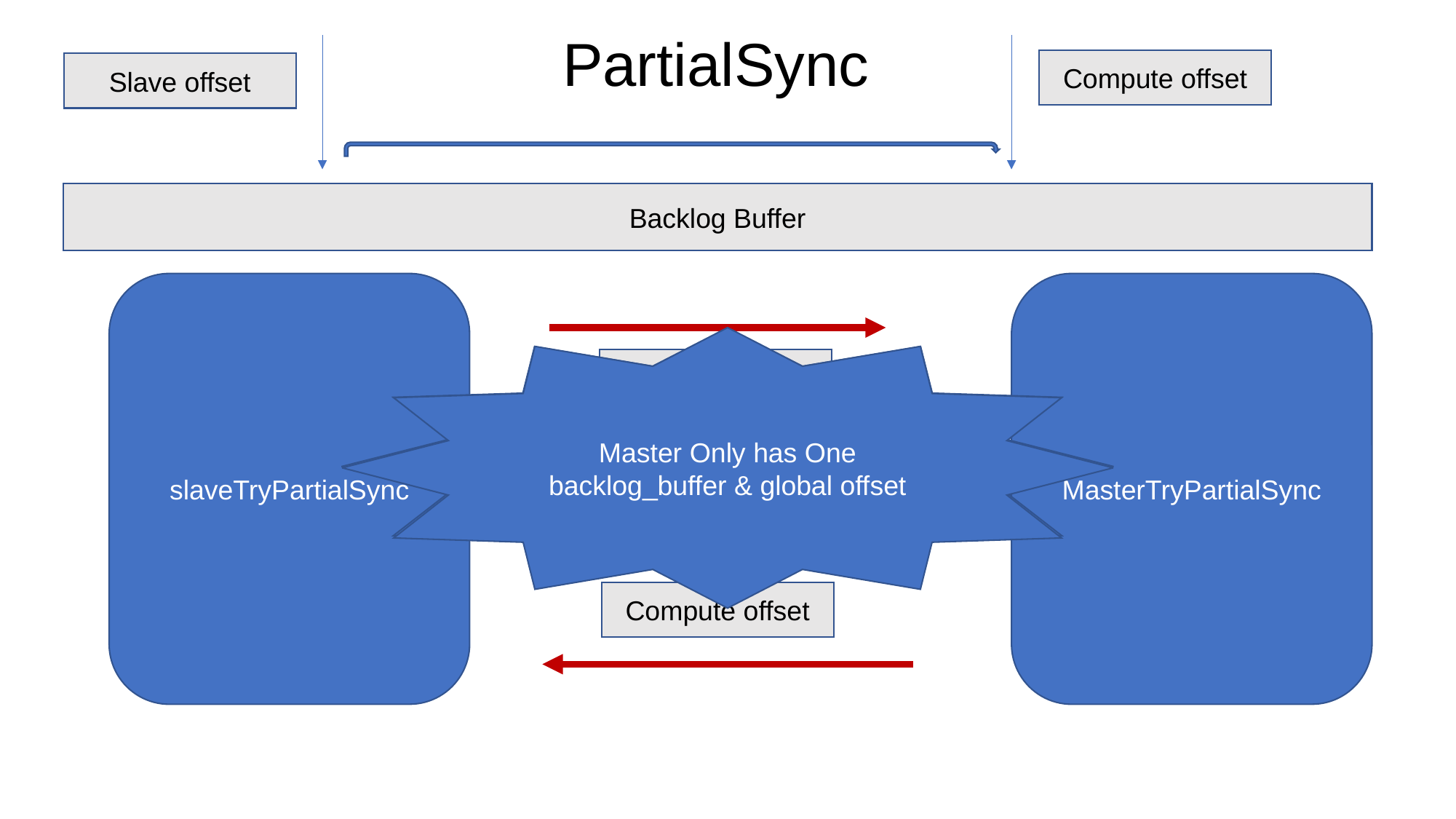

PartialSync
Compute offset
Slave offset

Backlog Buffer
slaveTryPartialSync
MasterTryPartialSync
Master Only has One backlog_buffer & global offset
Cached_Master Needed
Slave offset
Compute offset